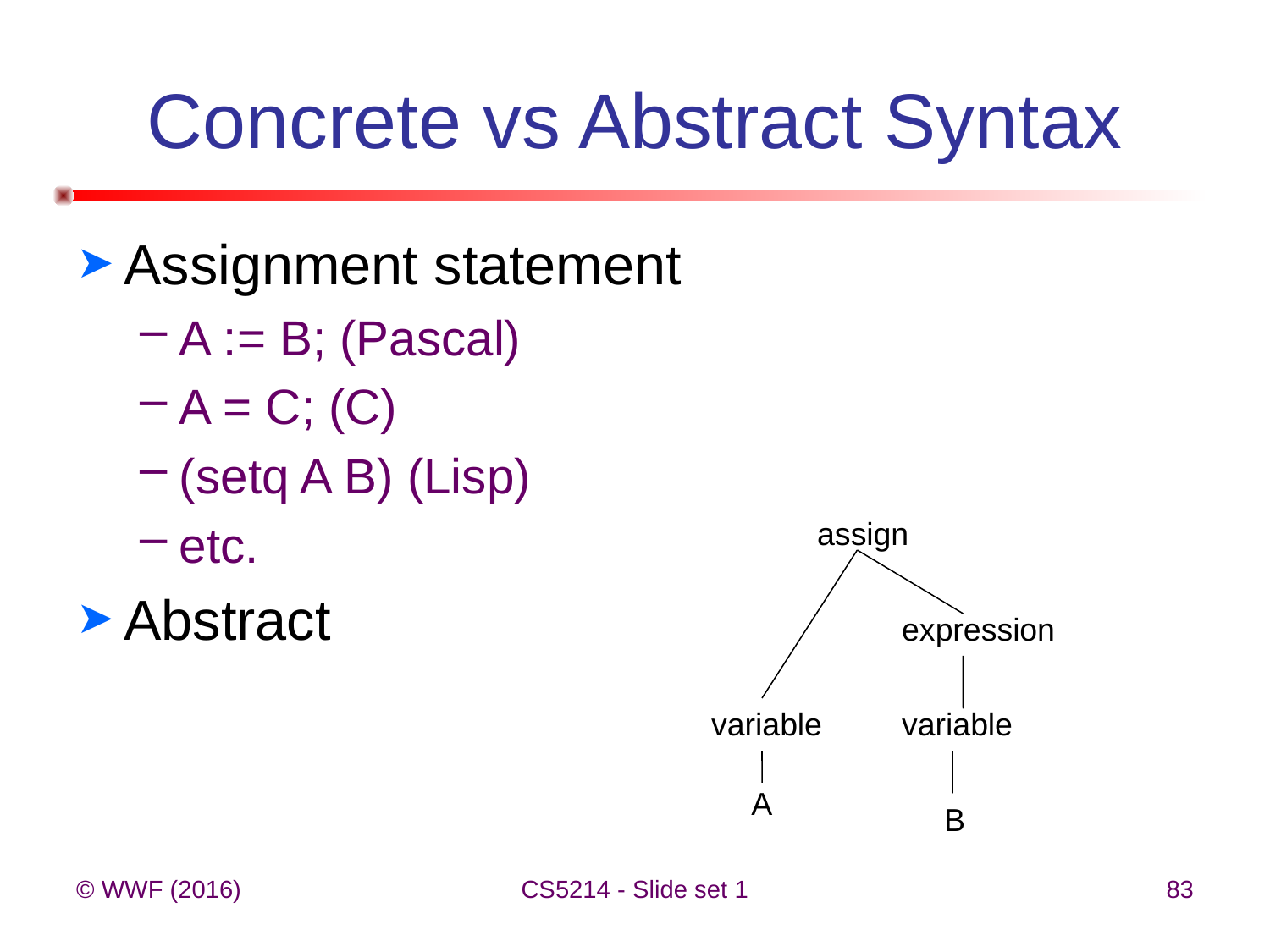

# Concrete vs Abstract Syntax
Assignment statement
A := B; (Pascal)
A = C; (C)
(setq A B) (Lisp)
etc.
Abstract
assign

expression

variable
variable

A
B
© WWF (2016)
CS5214 - Slide set 1
83